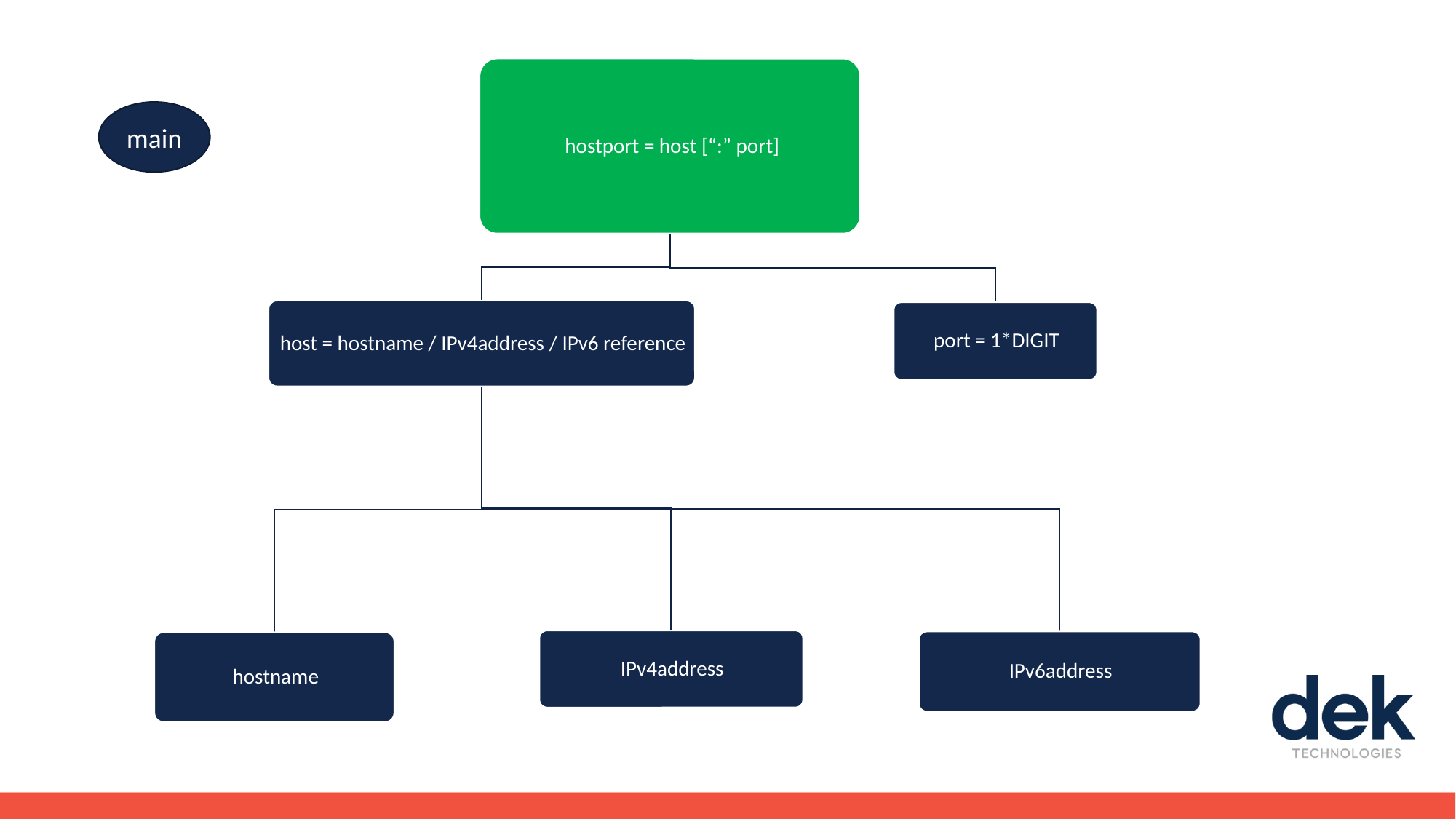

hostport = host [“:” port]
host = hostname / IPv4address / IPv6 reference
hostname
IPv4address
IPv6address
port = 1*DIGIT
main